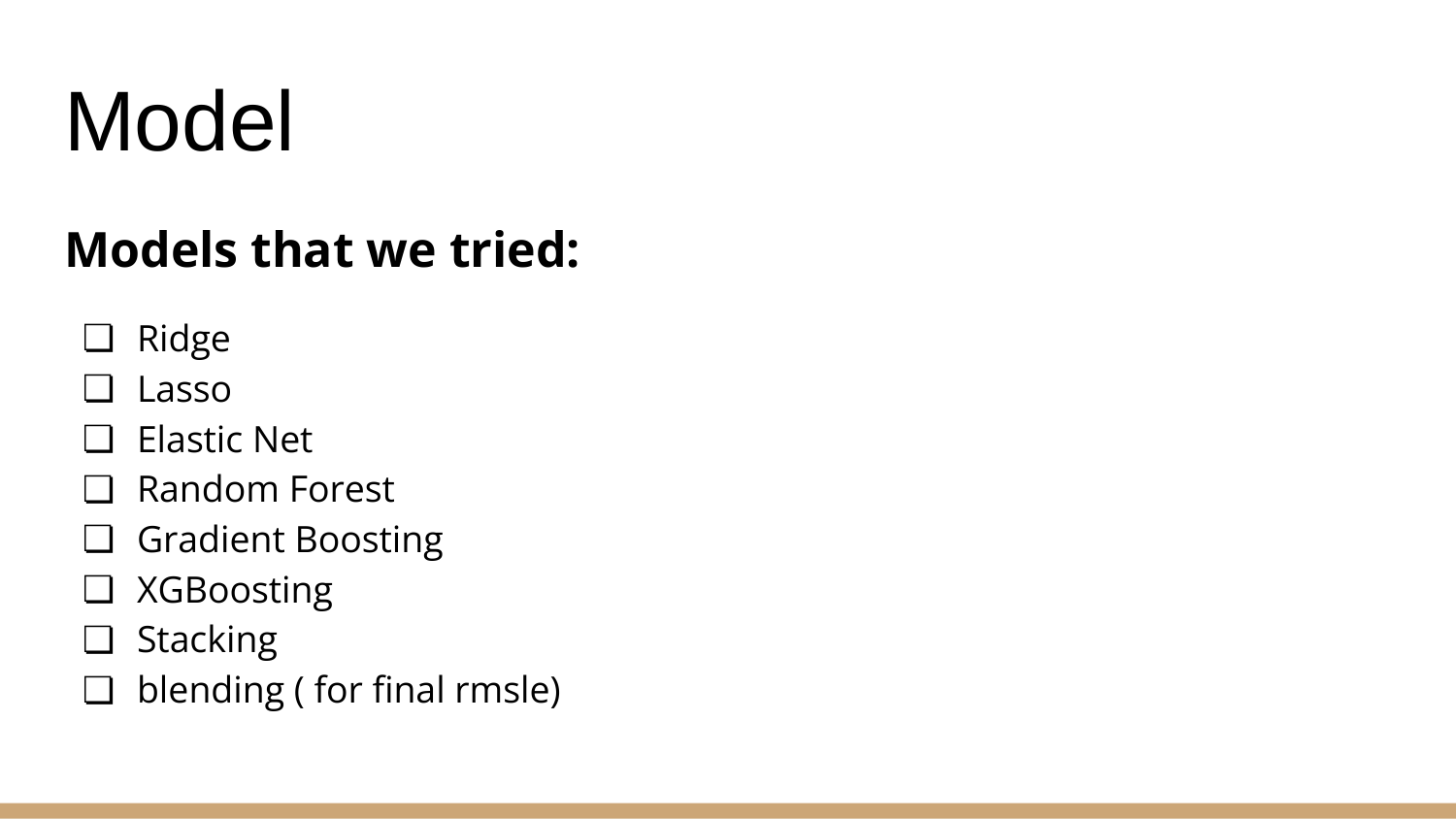

# Model
Models that we tried:
Ridge
Lasso
Elastic Net
Random Forest
Gradient Boosting
XGBoosting
Stacking
blending ( for final rmsle)